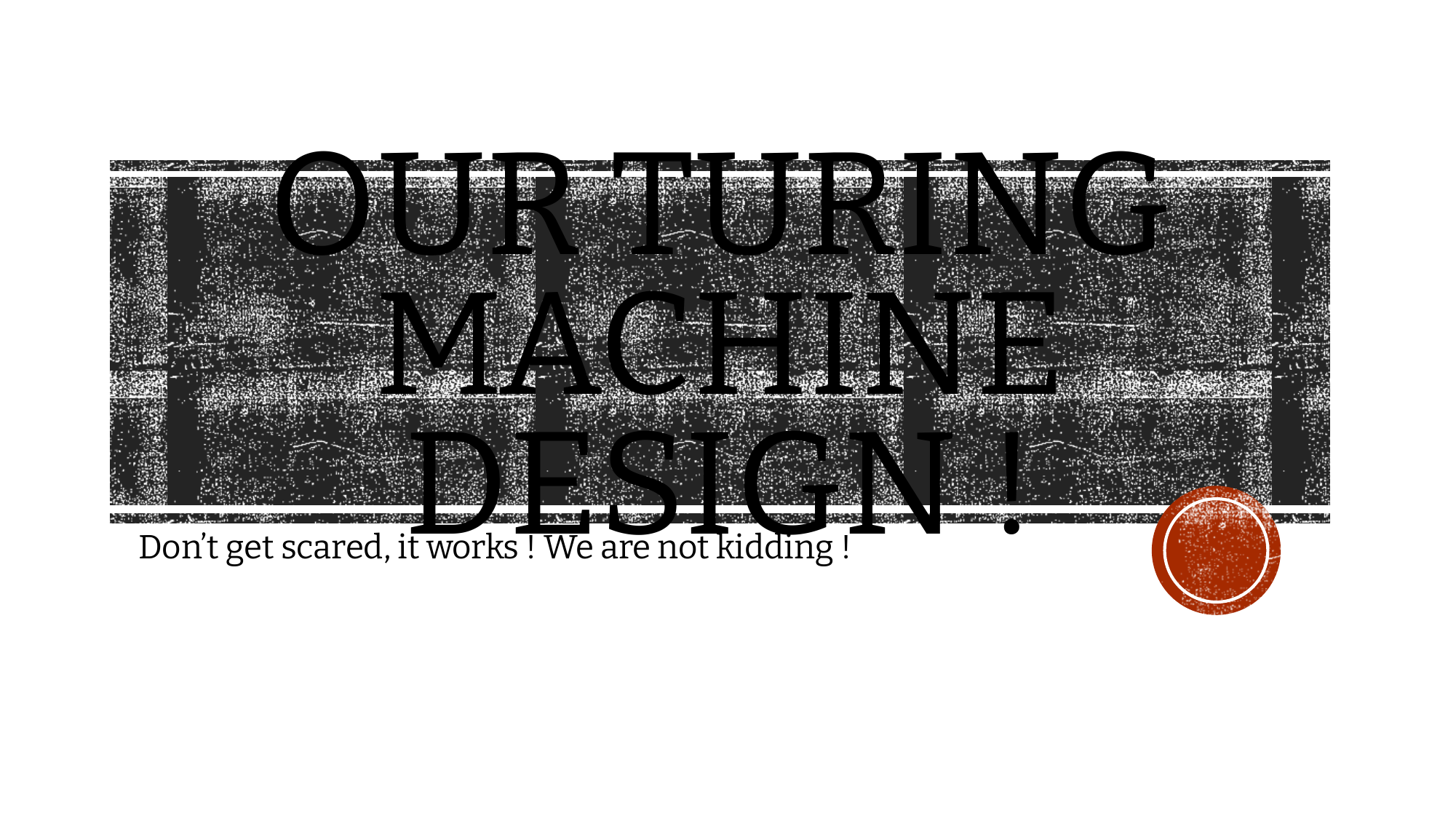

# Our turing machine design !
Don’t get scared, it works ! We are not kidding !